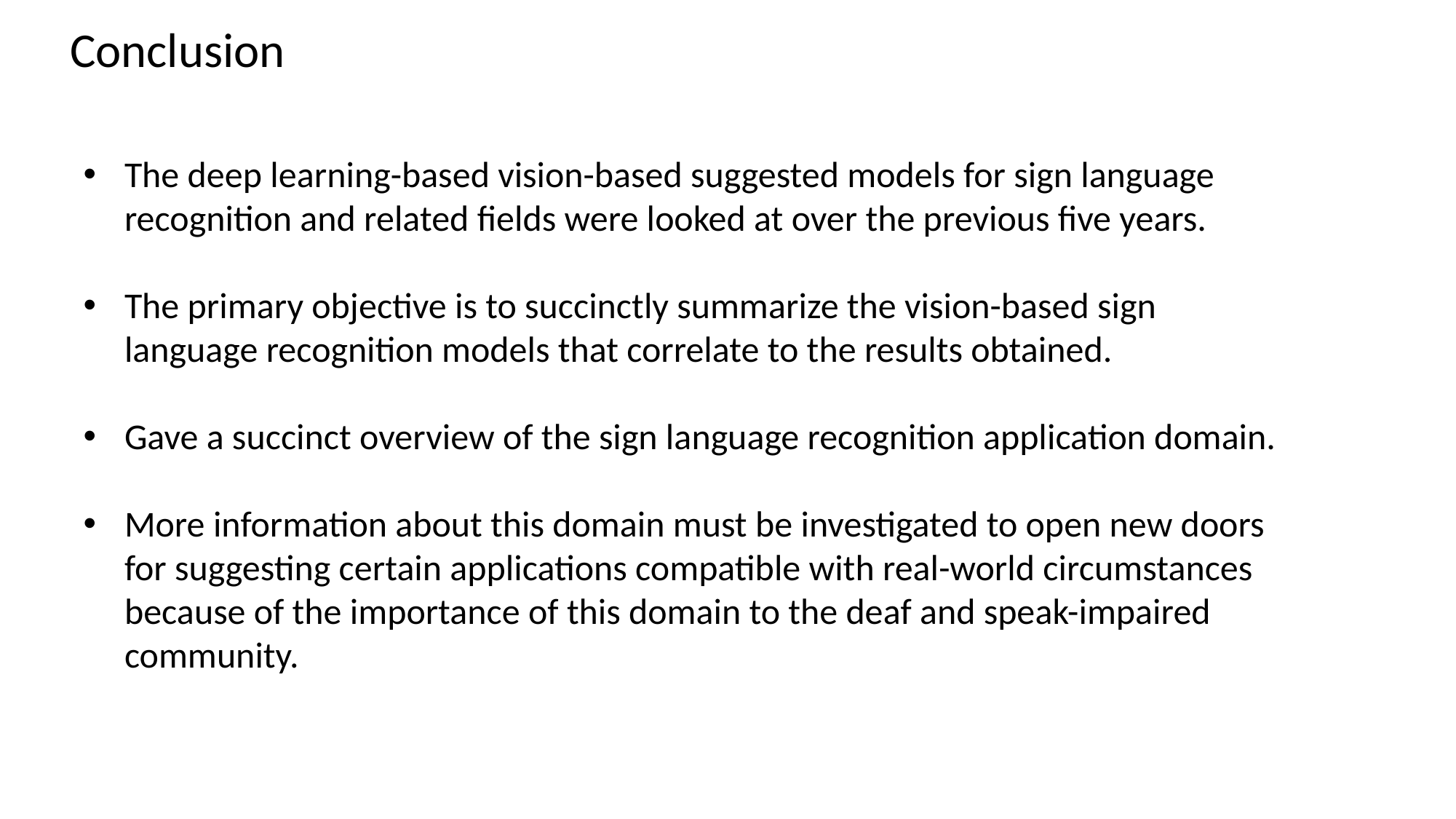

Conclusion
The deep learning-based vision-based suggested models for sign language recognition and related fields were looked at over the previous five years.

The primary objective is to succinctly summarize the vision-based sign language recognition models that correlate to the results obtained.

Gave a succinct overview of the sign language recognition application domain.

More information about this domain must be investigated to open new doors for suggesting certain applications compatible with real-world circumstances because of the importance of this domain to the deaf and speak-impaired community.